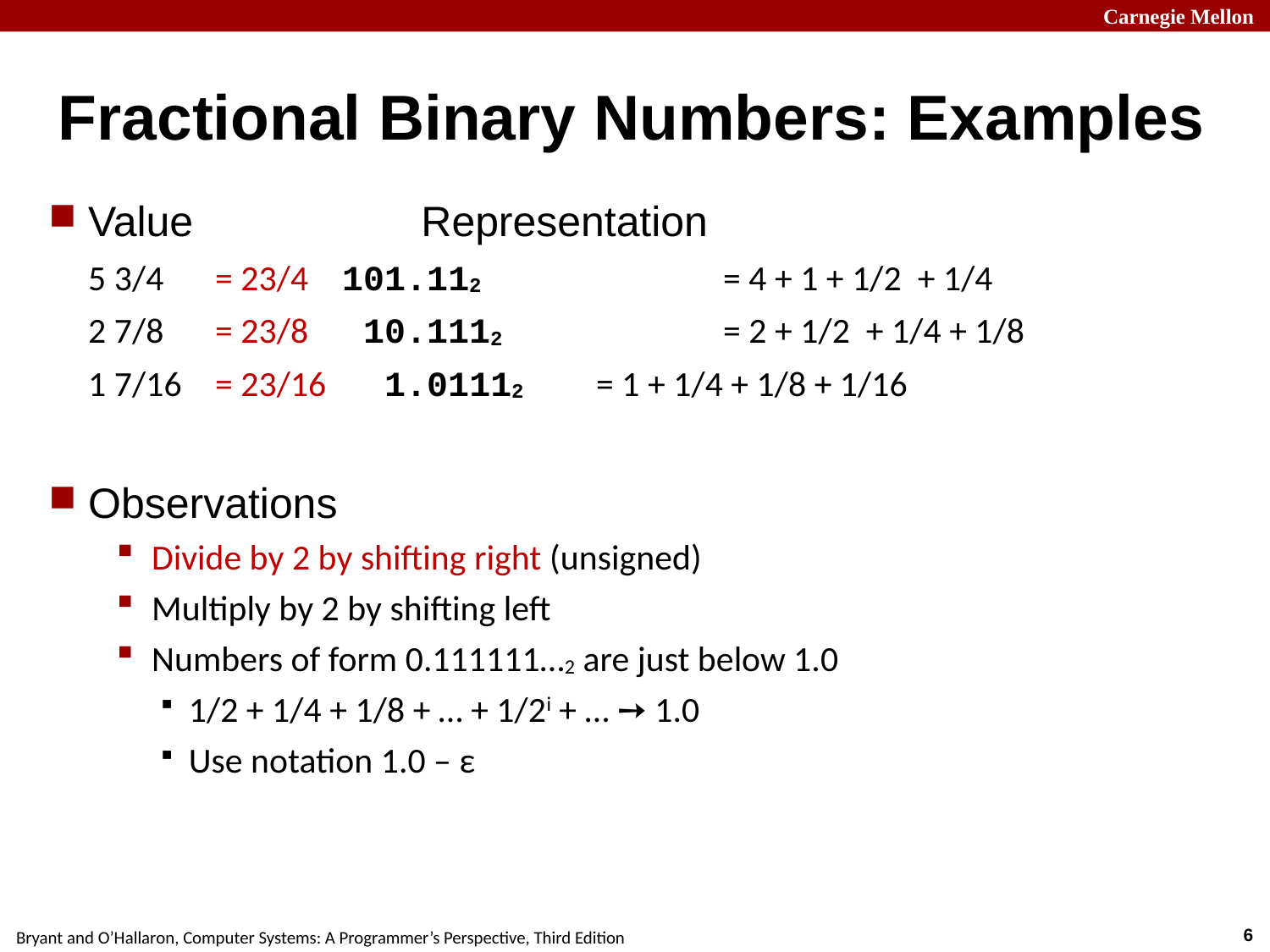

# Fractional Binary Numbers: Examples
Value		Representation
	5 3/4 	= 23/4	101.112		= 4 + 1 + 1/2  + 1/4
 	2 7/8 	= 23/8	010.1112		= 2 + 1/2  + 1/4 + 1/8
 	1 7/16	= 23/16	001.01112	= 1 + 1/4 + 1/8 + 1/16
Observations
Divide by 2 by shifting right (unsigned)
Multiply by 2 by shifting left
Numbers of form 0.111111…2 are just below 1.0
1/2 + 1/4 + 1/8 + … + 1/2i + … ➙ 1.0
Use notation 1.0 – ε